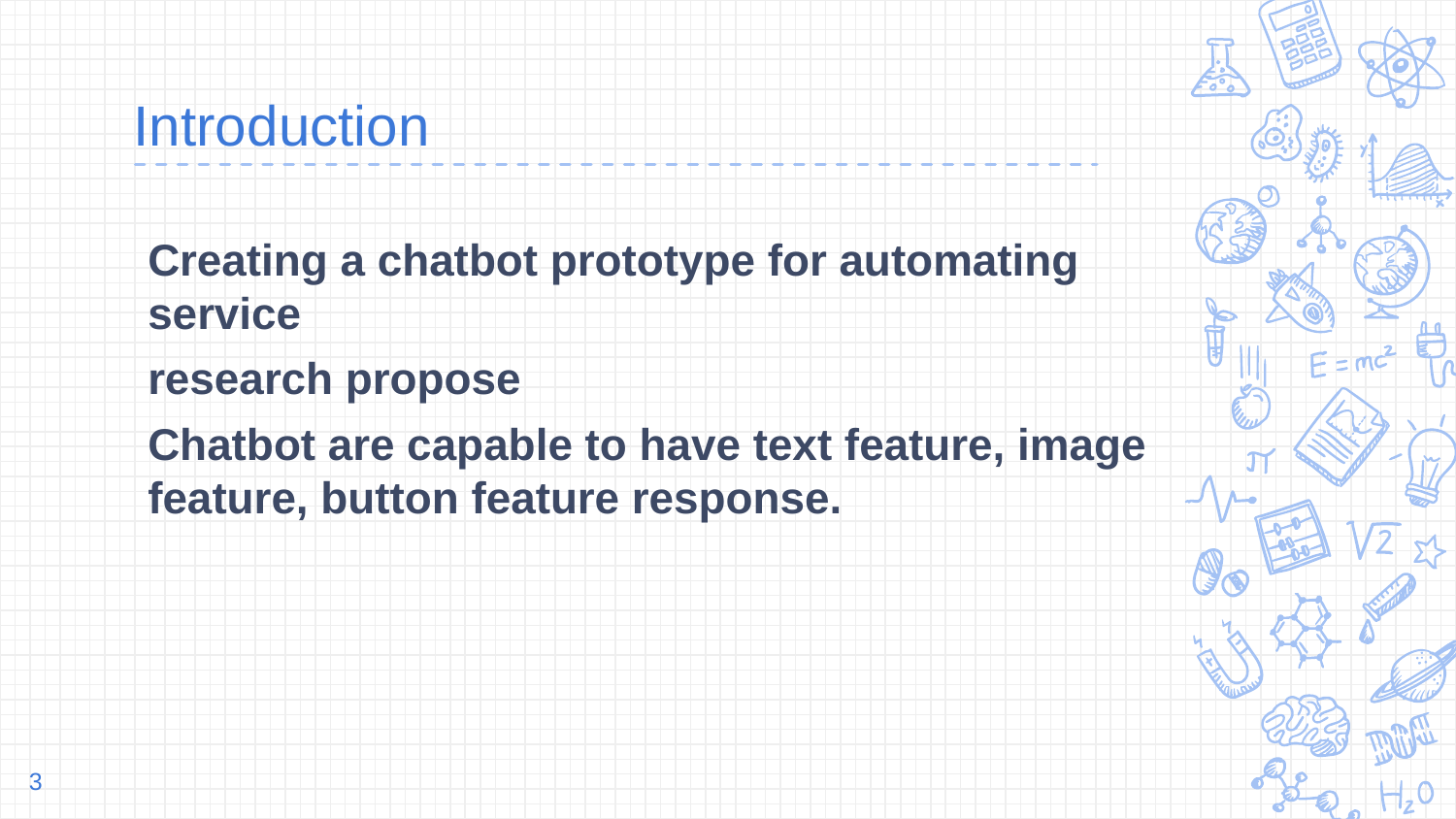

# Introduction
Creating a chatbot prototype for automating service
research propose
Chatbot are capable to have text feature, image feature, button feature response.

3